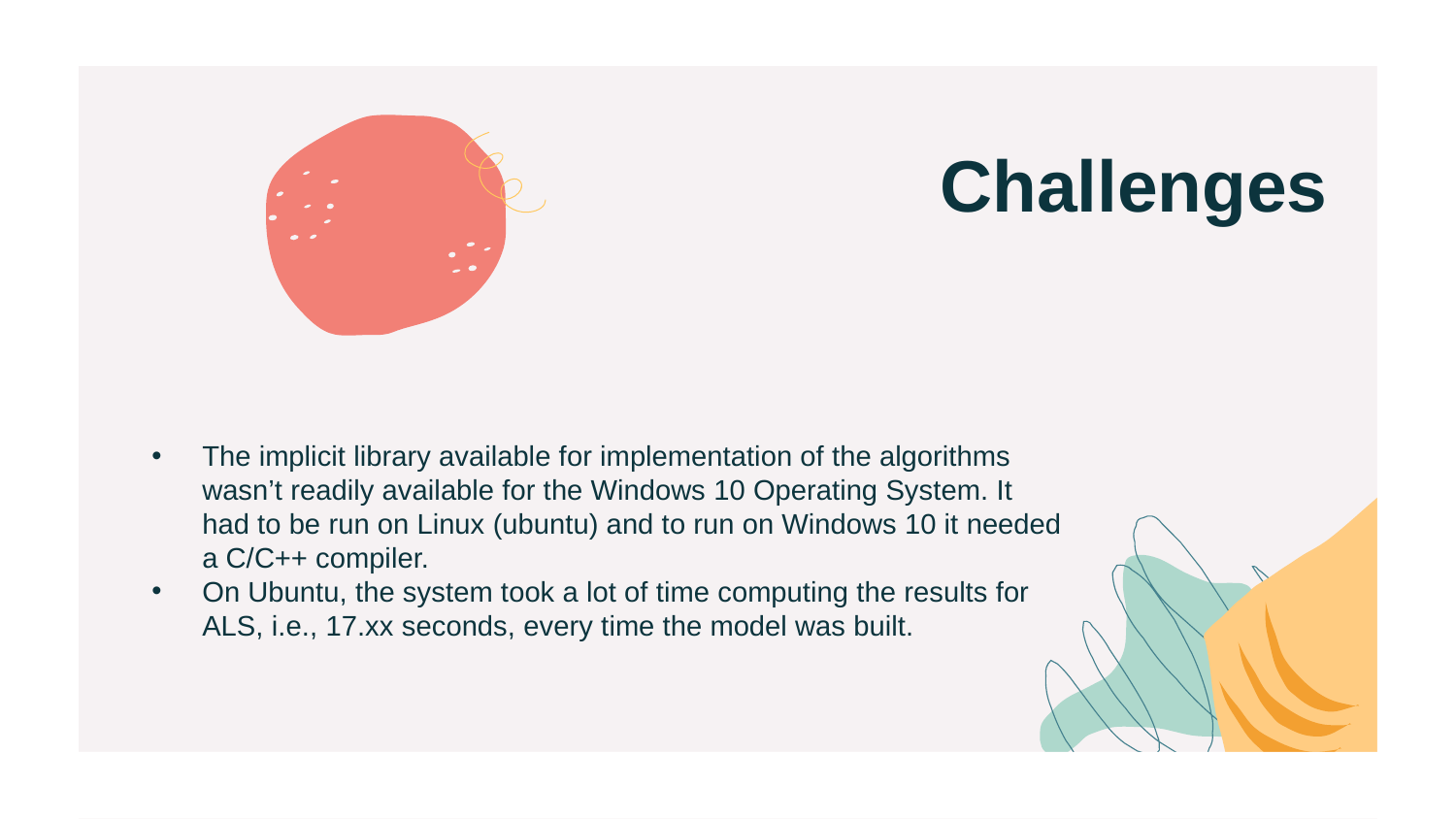

# Challenges
The implicit library available for implementation of the algorithms wasn’t readily available for the Windows 10 Operating System. It had to be run on Linux (ubuntu) and to run on Windows 10 it needed a C/C++ compiler.
On Ubuntu, the system took a lot of time computing the results for ALS, i.e., 17.xx seconds, every time the model was built.